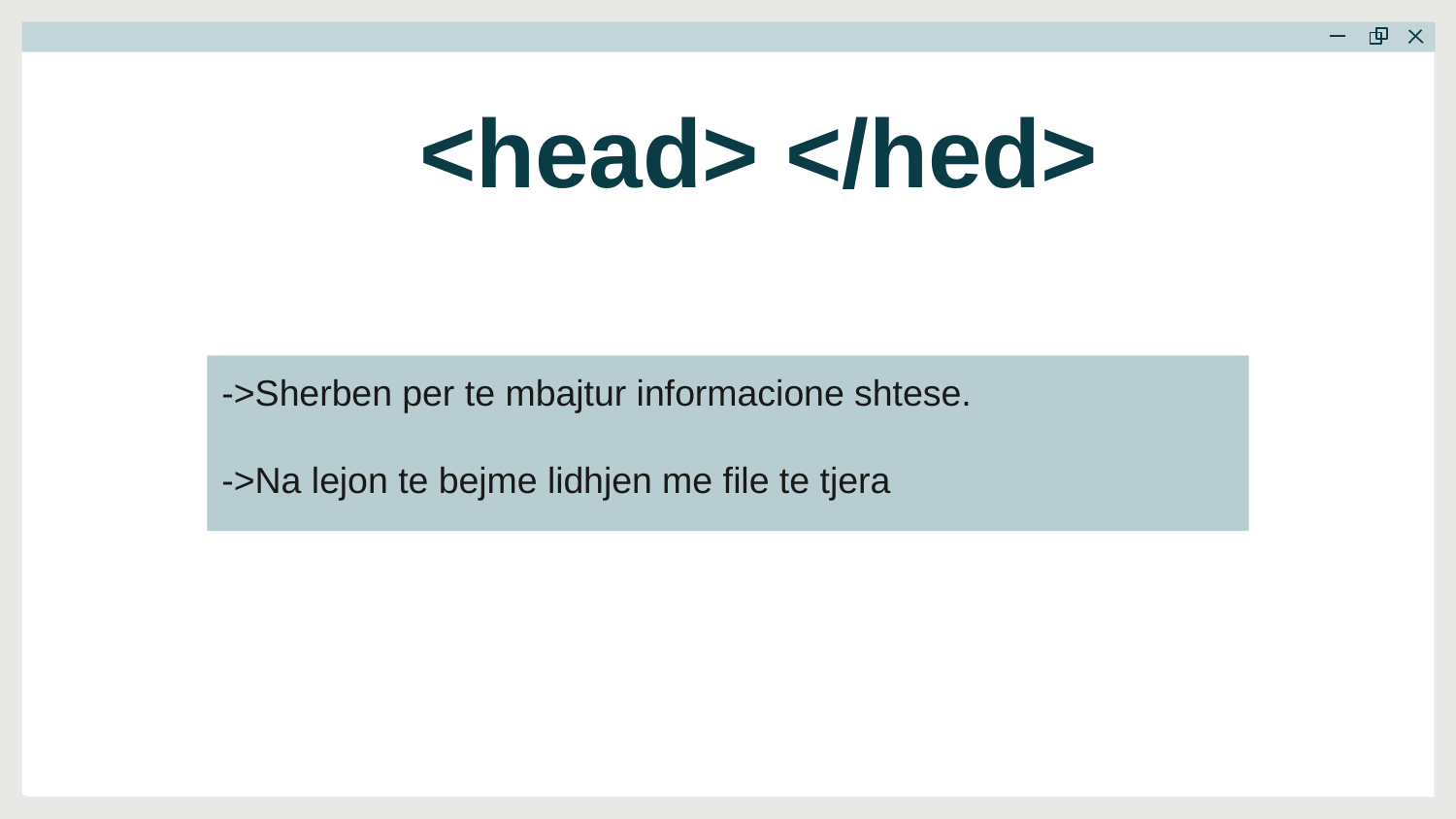

<head> </hed>
->Sherben per te mbajtur informacione shtese.

->Na lejon te bejme lidhjen me file te tjera